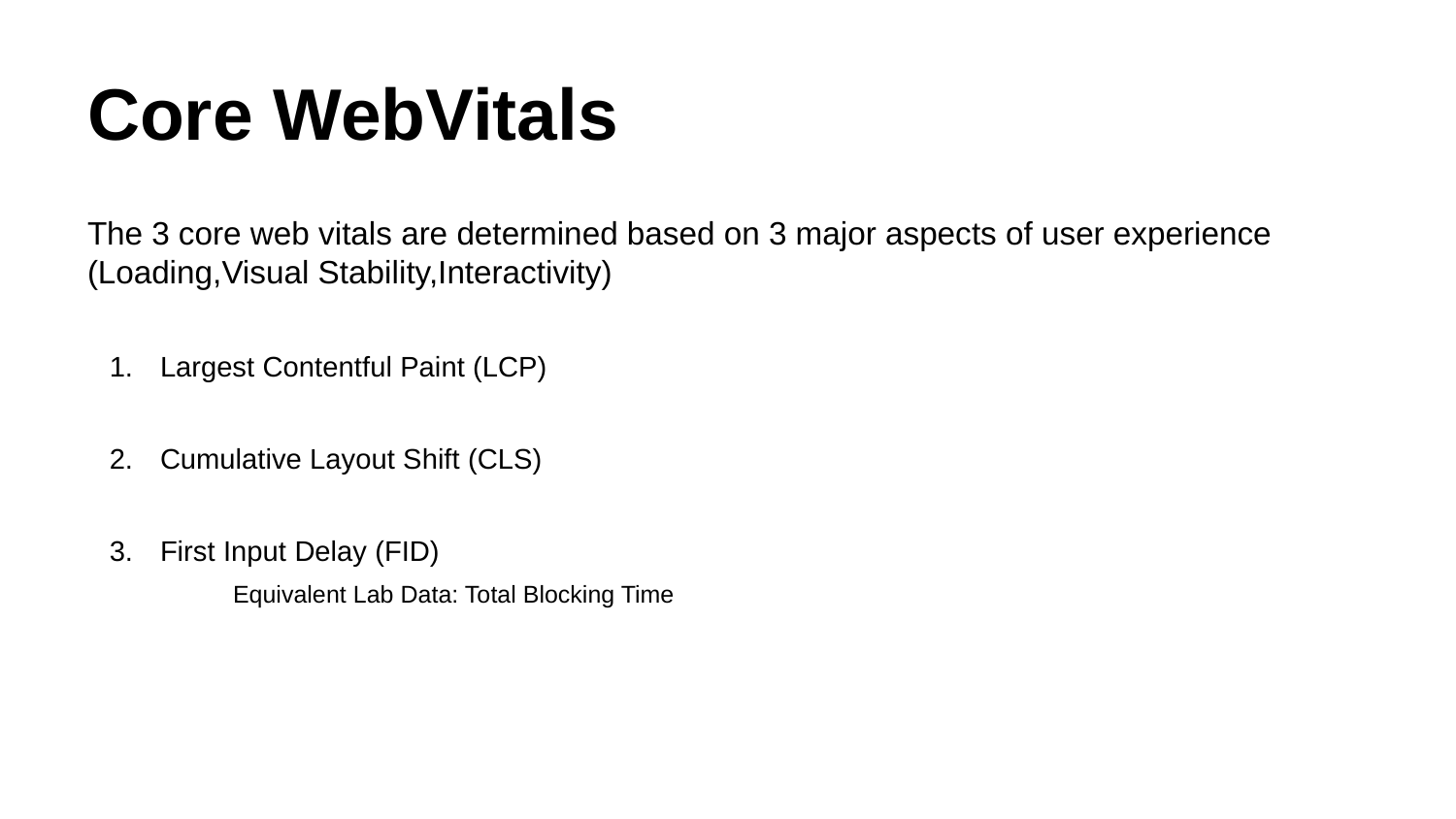

# Core WebVitals
The 3 core web vitals are determined based on 3 major aspects of user experience (Loading,Visual Stability,Interactivity)

Largest Contentful Paint (LCP)

Cumulative Layout Shift (CLS)

First Input Delay (FID)
Equivalent Lab Data: Total Blocking Time